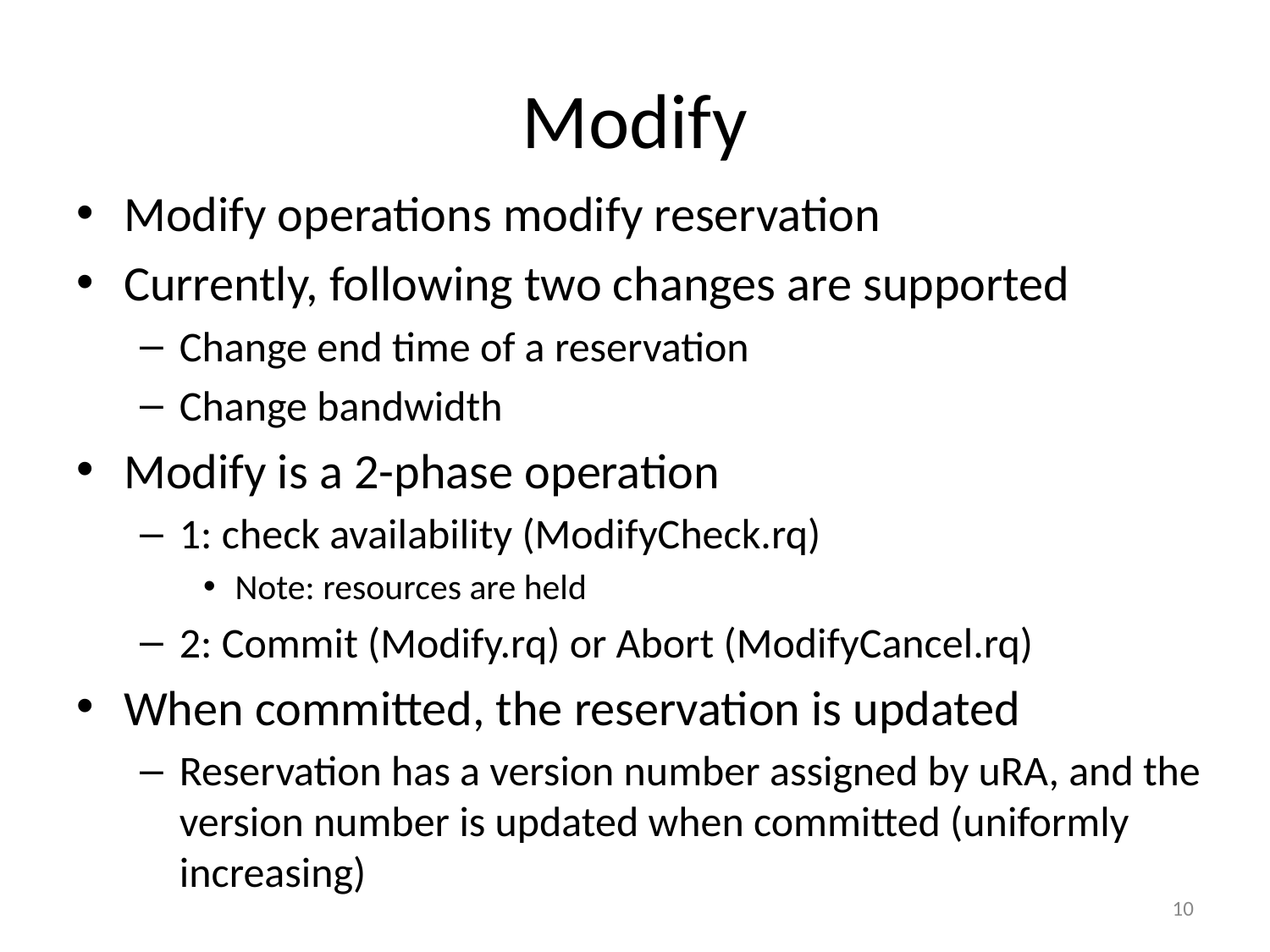

# Modify
Modify operations modify reservation
Currently, following two changes are supported
Change end time of a reservation
Change bandwidth
Modify is a 2-phase operation
1: check availability (ModifyCheck.rq)
Note: resources are held
2: Commit (Modify.rq) or Abort (ModifyCancel.rq)
When committed, the reservation is updated
Reservation has a version number assigned by uRA, and the version number is updated when committed (uniformly increasing)
10